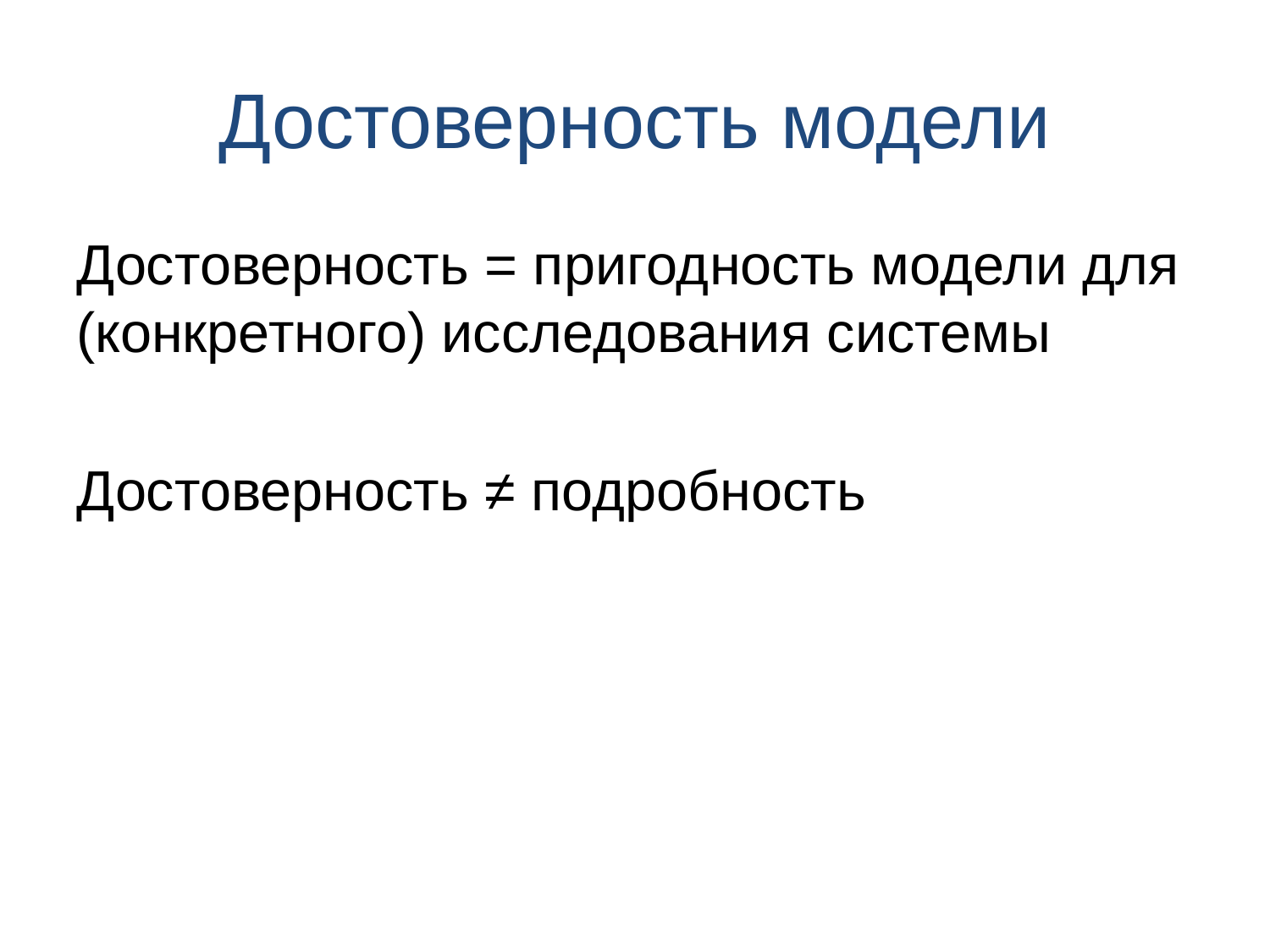

# Достоверность модели
Достоверность = пригодность модели для (конкретного) исследования системы

Достоверность ≠ подробность